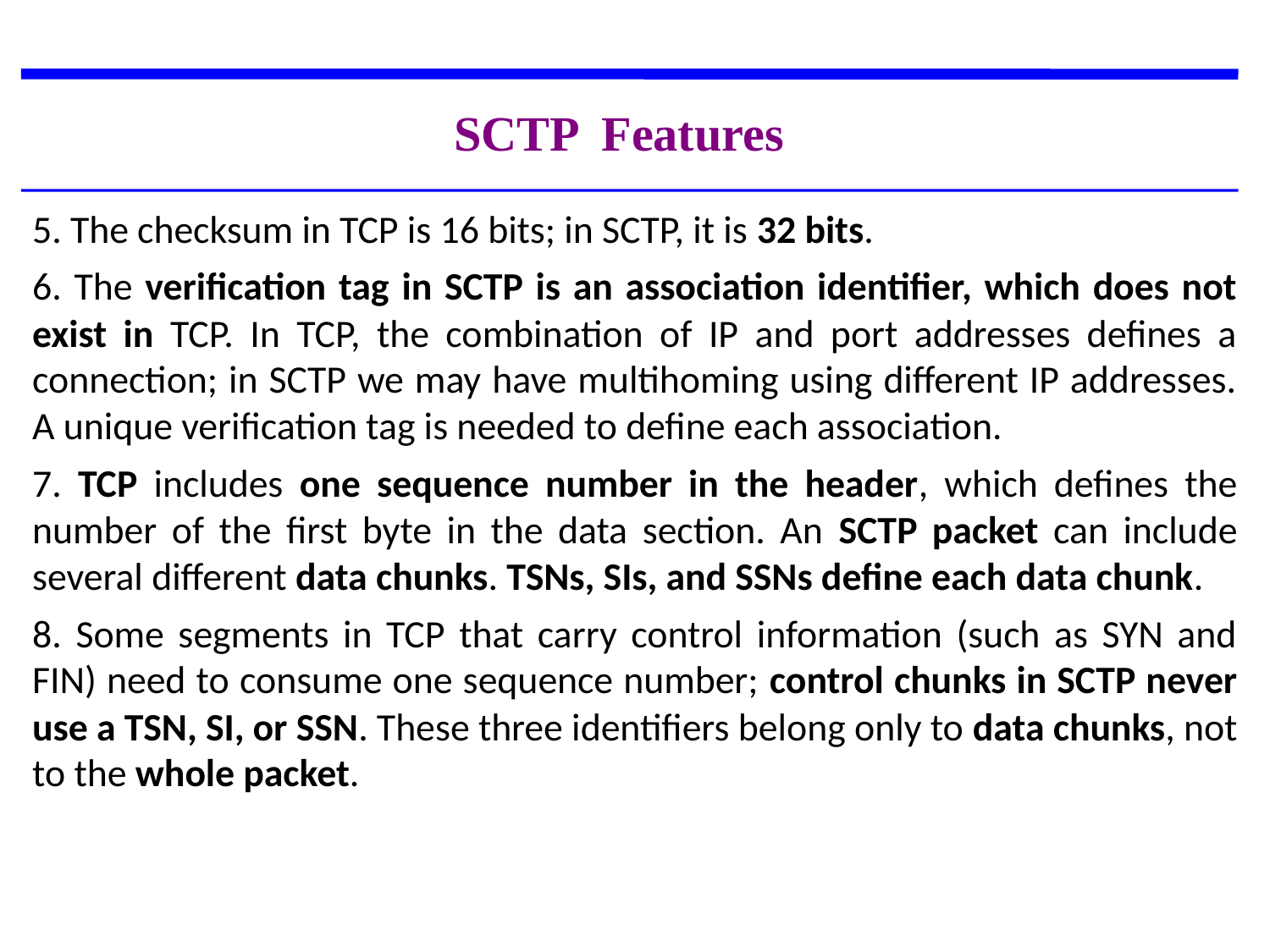

SCTP  Features

5. The checksum in TCP is 16 bits; in SCTP, it is 32 bits.
6. The verification tag in SCTP is an association identifier, which does not exist in TCP. In TCP, the combination of IP and port addresses defines a connection; in SCTP we may have multihoming using different IP addresses. A unique verification tag is needed to define each association.
7. TCP includes one sequence number in the header, which defines the number of the first byte in the data section. An SCTP packet can include several different data chunks. TSNs, SIs, and SSNs define each data chunk.
8. Some segments in TCP that carry control information (such as SYN and FIN) need to consume one sequence number; control chunks in SCTP never use a TSN, SI, or SSN. These three identifiers belong only to data chunks, not to the whole packet.